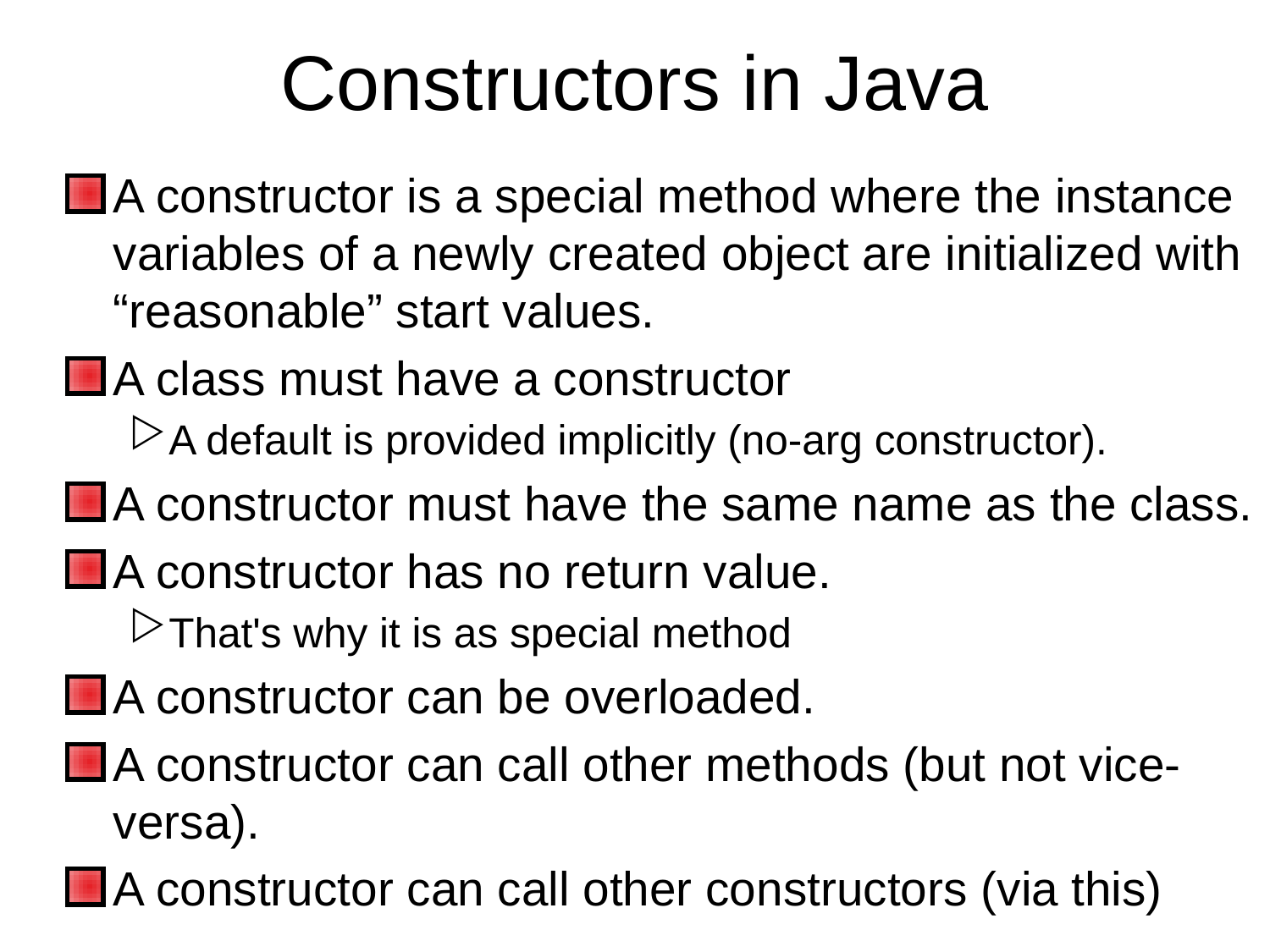

# Constructors in Java
A constructor is a special method where the instance variables of a newly created object are initialized with “reasonable” start values.
A class must have a constructor
A default is provided implicitly (no-arg constructor).
A constructor must have the same name as the class.
A constructor has no return value.
That's why it is as special method
A constructor can be overloaded.
A constructor can call other methods (but not vice-versa).
A constructor can call other constructors (via this)